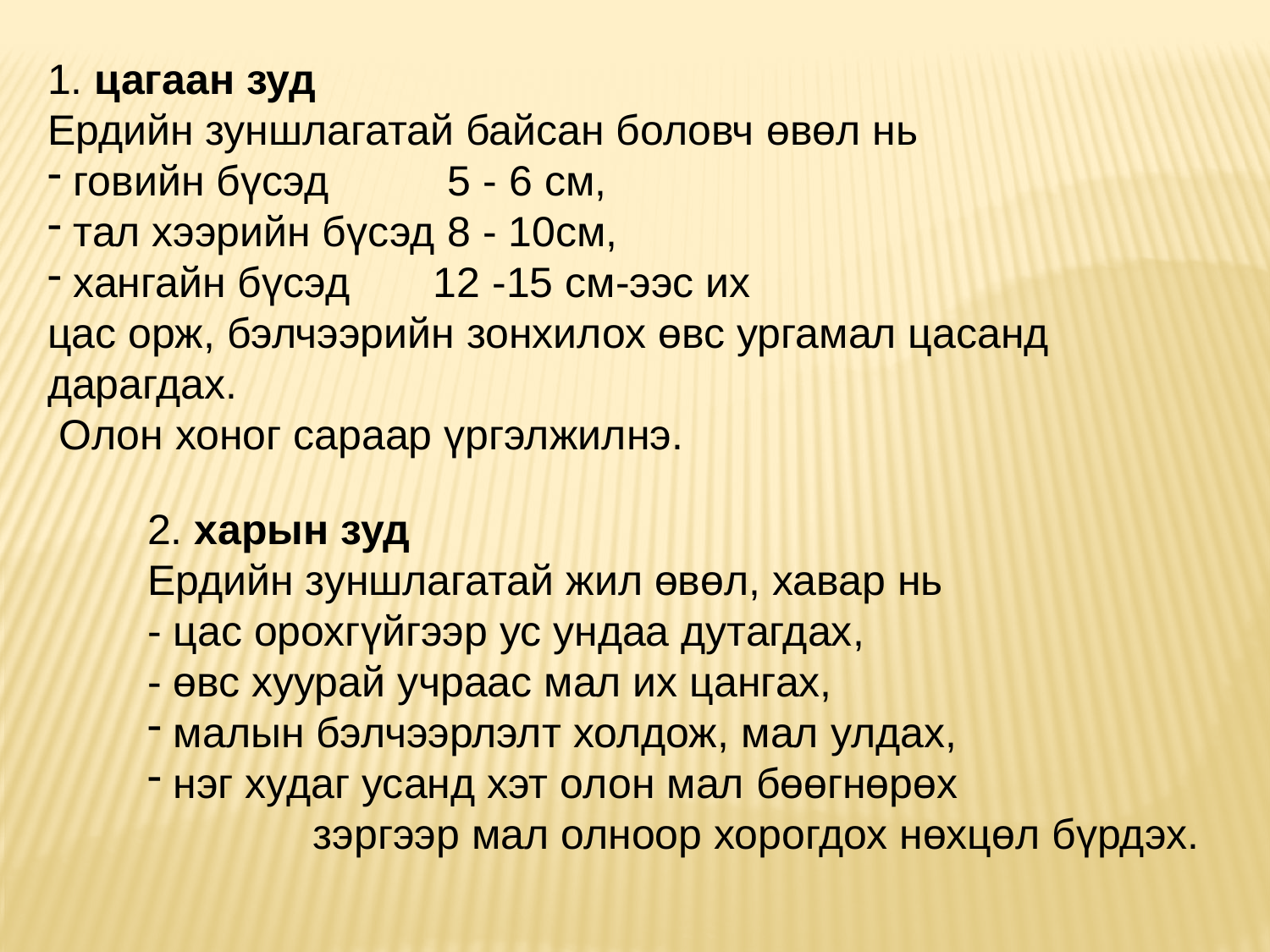

1. цагаан зуд
Ердийн зуншлагатай байсан боловч өвөл нь
 говийн бүсэд          5 - 6 см,
 тал хээрийн бүсэд 8 - 10см,
 хангайн бүсэд       12 -15 см-ээс их
цас орж, бэлчээрийн зонхилох өвс ургамал цасанд дарагдах.
 Олон хоног сараар үргэлжилнэ.
2. харын зуд
Ердийн зуншлагатай жил өвөл, хавар нь
- цас орохгүйгээр ус ундаа дутагдах,
- өвс хуурай учраас мал их цангах,
 малын бэлчээрлэлт холдож, мал улдах,
 нэг худаг усанд хэт олон мал бөөгнөрөх
              зэргээр мал олноор хорогдох нөхцөл бүрдэх.